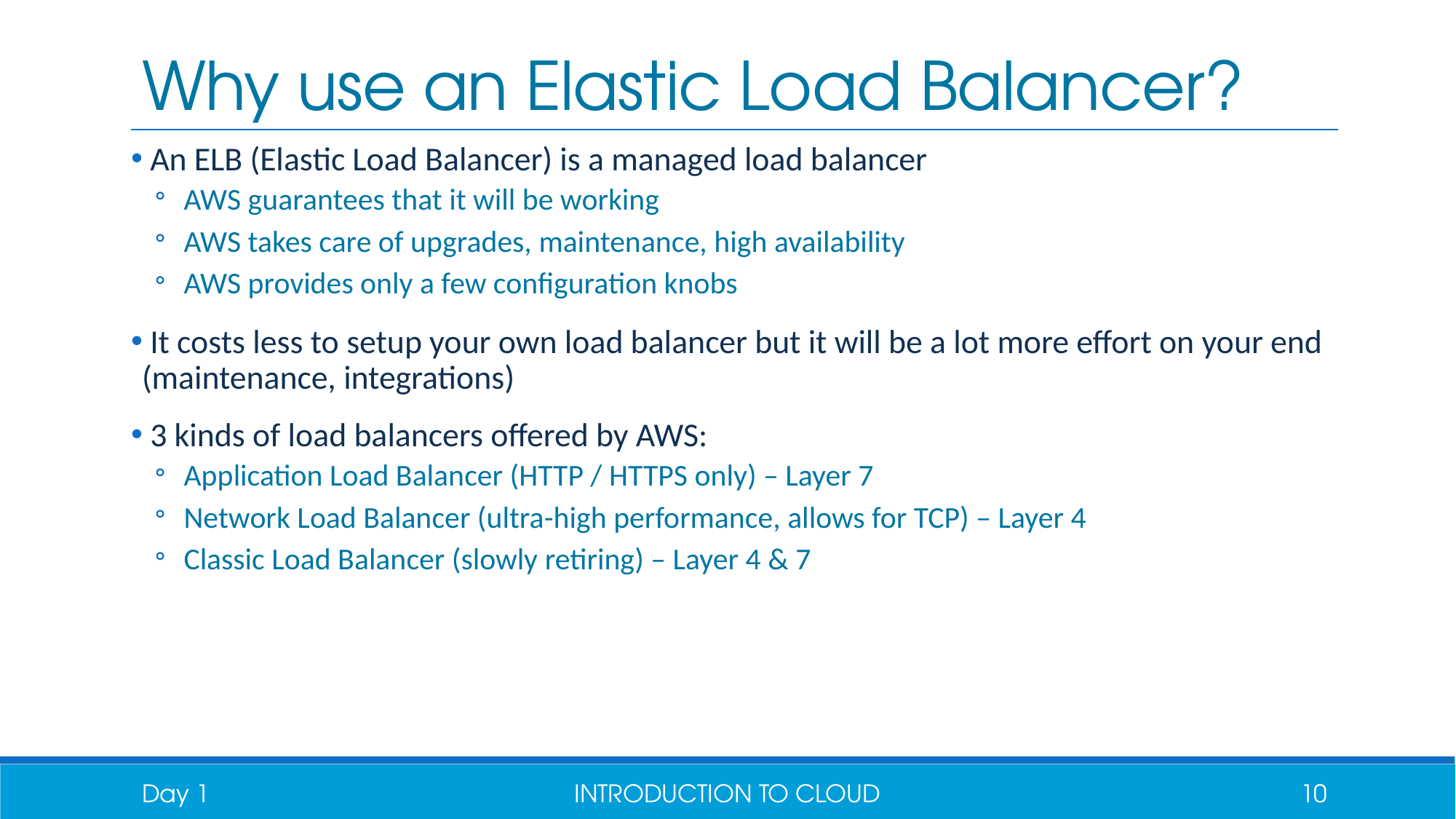

# Why use an Elastic Load Balancer?
 An ELB (Elastic Load Balancer) is a managed load balancer
 AWS guarantees that it will be working
 AWS takes care of upgrades, maintenance, high availability
 AWS provides only a few configuration knobs
 It costs less to setup your own load balancer but it will be a lot more effort on your end (maintenance, integrations)
 3 kinds of load balancers offered by AWS:
 Application Load Balancer (HTTP / HTTPS only) – Layer 7
 Network Load Balancer (ultra-high performance, allows for TCP) – Layer 4
 Classic Load Balancer (slowly retiring) – Layer 4 & 7
Day 1
Introduction to Cloud
10